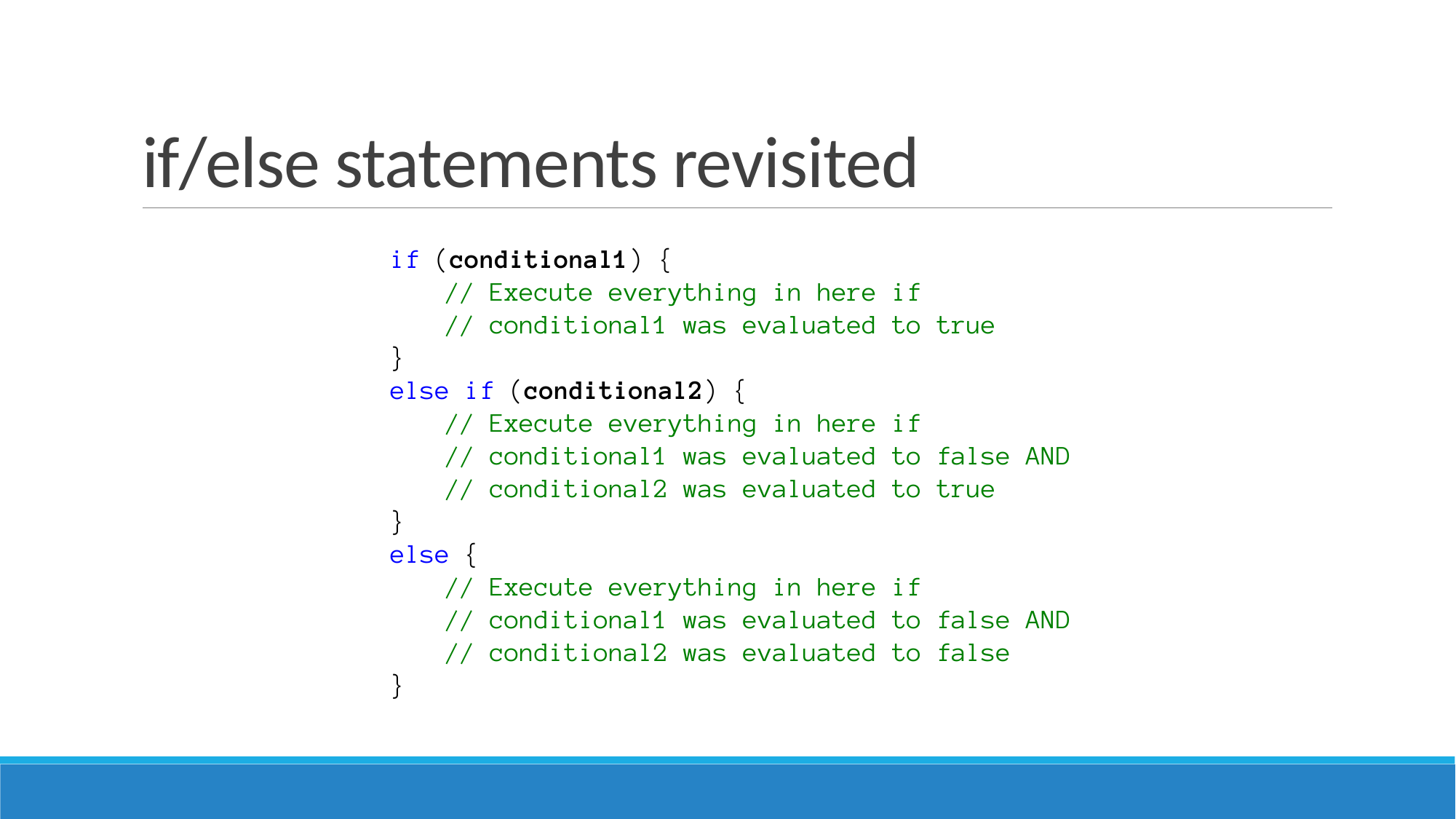

# if/else statements revisited
if (conditional1) {
// Execute everything in here if
// conditional1 was evaluated to true
}
else if (conditional2) {
// Execute everything in here if
// conditional1 was evaluated to false AND
// conditional2 was evaluated to true
}
else {
// Execute everything in here if
// conditional1 was evaluated to false AND
// conditional2 was evaluated to false
}